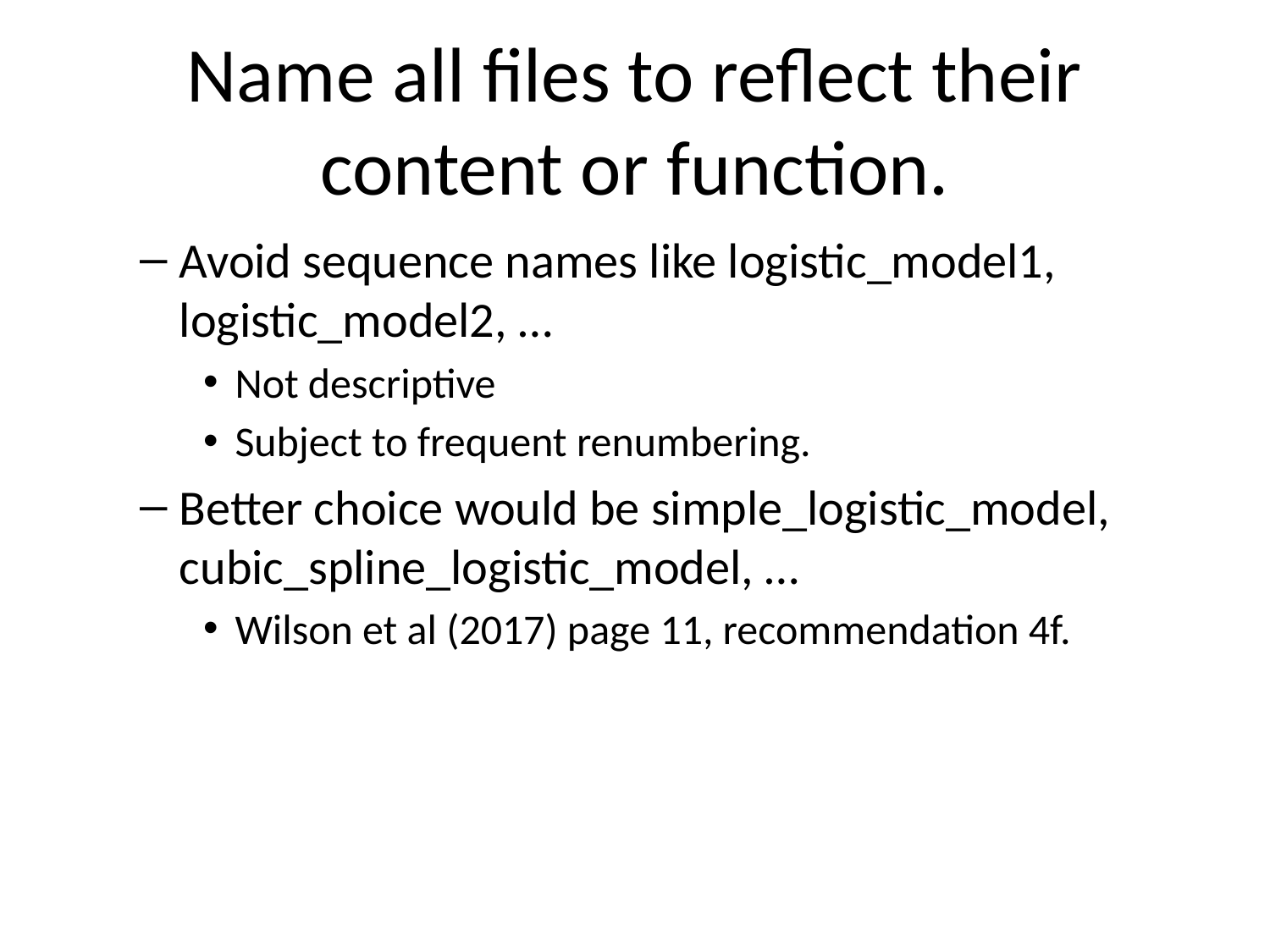

# Name all files to reflect their content or function.
Avoid sequence names like logistic_model1, logistic_model2, …
Not descriptive
Subject to frequent renumbering.
Better choice would be simple_logistic_model, cubic_spline_logistic_model, …
Wilson et al (2017) page 11, recommendation 4f.